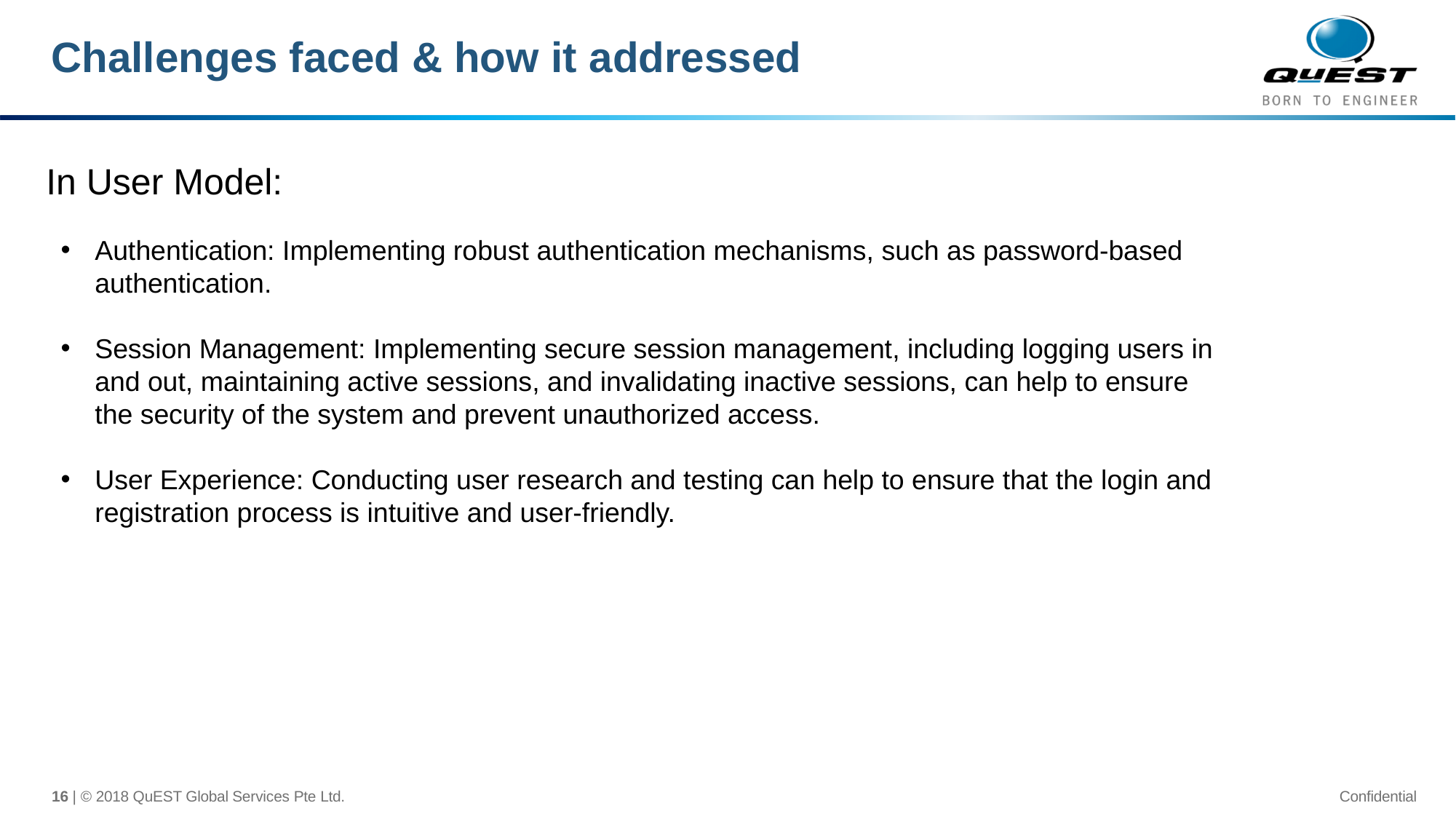

Challenges faced & how it addressed

In User Model:
Authentication: Implementing robust authentication mechanisms, such as password-based authentication.

Session Management: Implementing secure session management, including logging users in and out, maintaining active sessions, and invalidating inactive sessions, can help to ensure the security of the system and prevent unauthorized access.

User Experience: Conducting user research and testing can help to ensure that the login and registration process is intuitive and user-friendly.

16 | © 2018 QuEST Global Services Pte Ltd.
Confidential